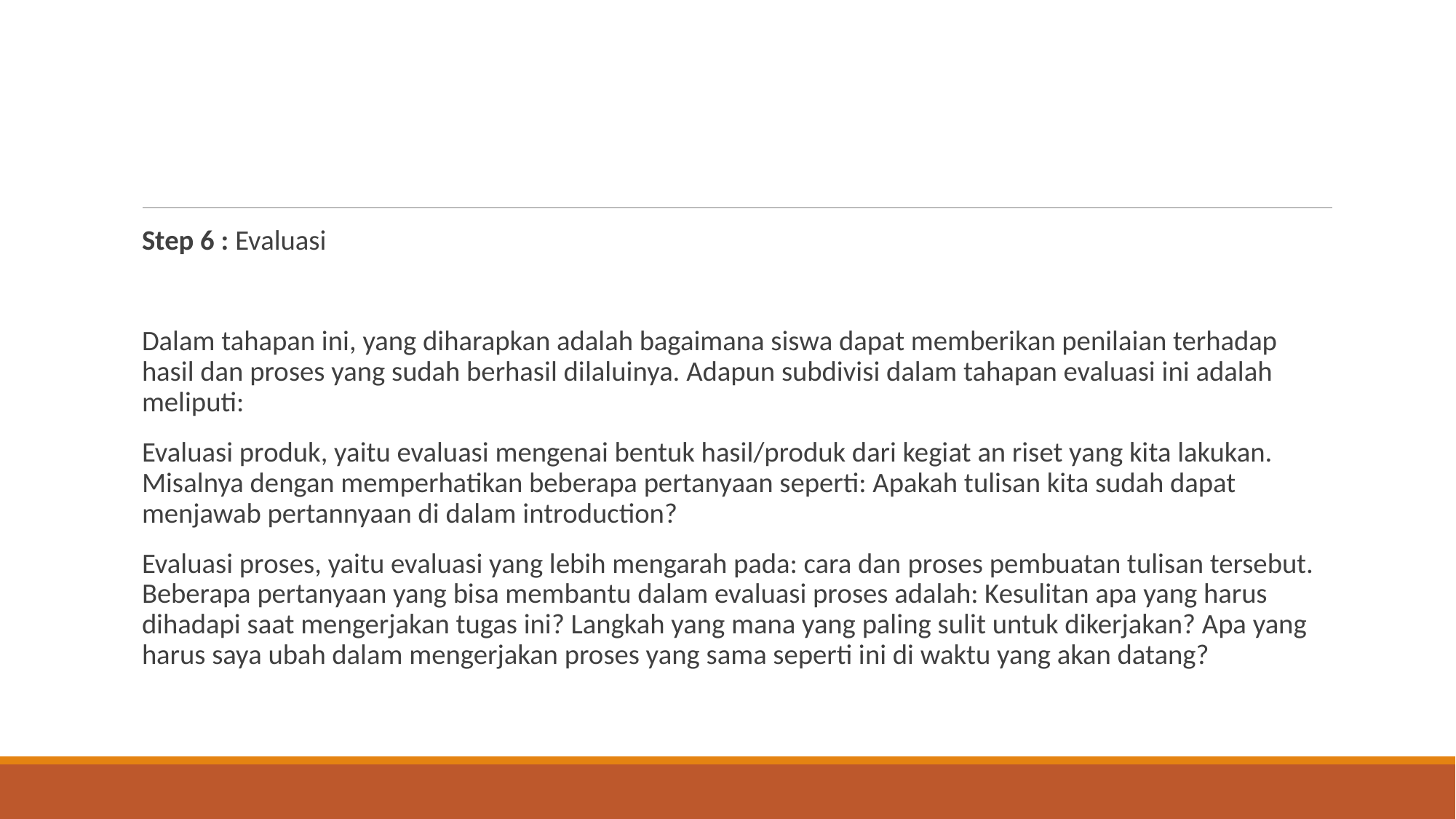

#
Step 6 : Evaluasi

Dalam tahapan ini, yang diharapkan adalah bagaimana siswa dapat memberikan penilaian terhadap hasil dan proses yang sudah berhasil dilaluinya. Adapun subdivisi dalam tahapan evaluasi ini adalah meliputi:
Evaluasi produk, yaitu evaluasi mengenai bentuk hasil/produk dari kegiat an riset yang kita lakukan. Misalnya dengan memperhatikan beberapa pertanyaan seperti: Apakah tulisan kita sudah dapat menjawab pertannyaan di dalam introduction?
Evaluasi proses, yaitu evaluasi yang lebih mengarah pada: cara dan proses pembuatan tulisan tersebut. Beberapa pertanyaan yang bisa membantu dalam evaluasi proses adalah: Kesulitan apa yang harus dihadapi saat mengerjakan tugas ini? Langkah yang mana yang paling sulit untuk dikerjakan? Apa yang harus saya ubah dalam mengerjakan proses yang sama seperti ini di waktu yang akan datang?